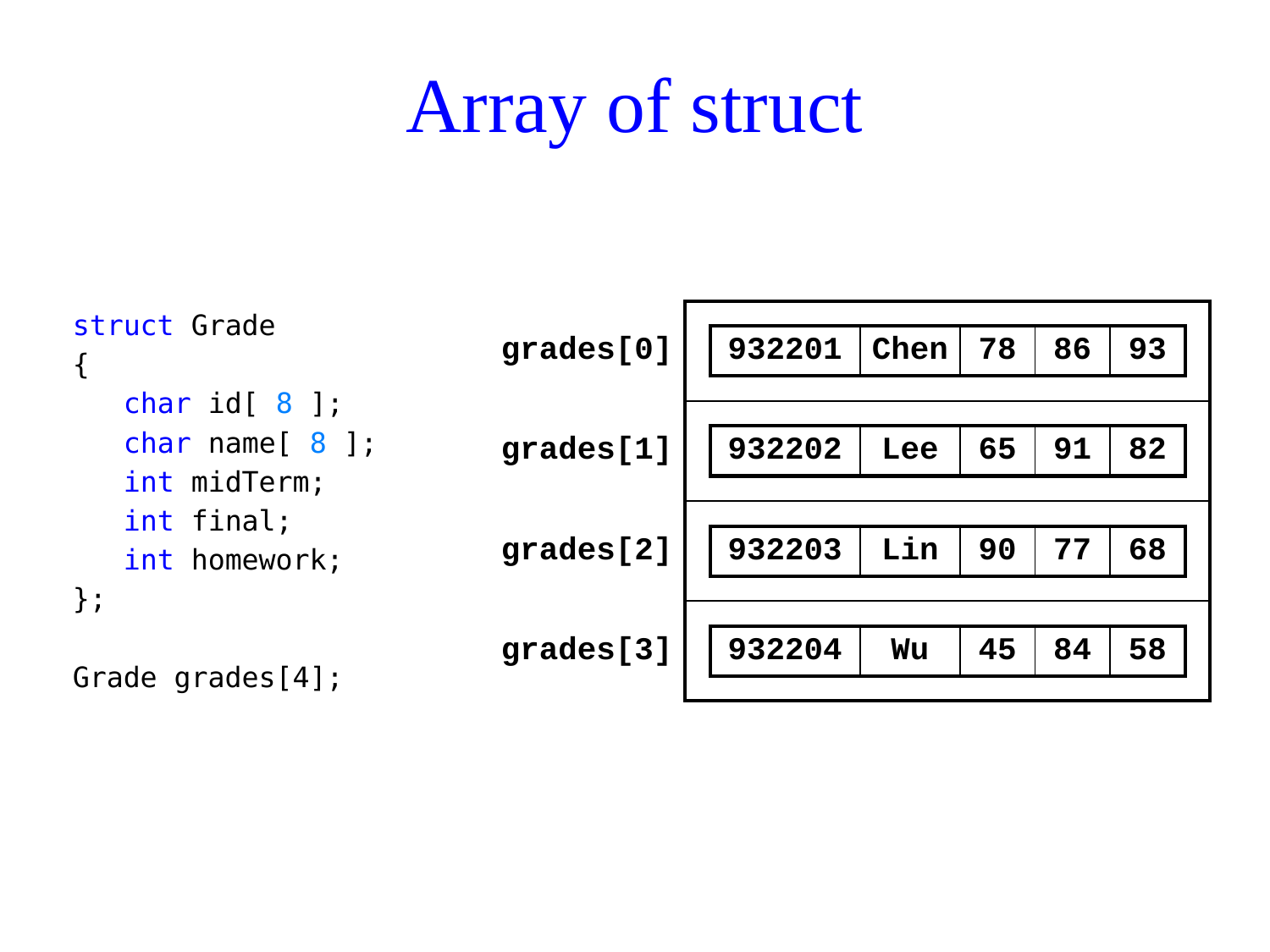

# Array of struct
struct Grade
{
   char id[ 8 ];
   char name[ 8 ];
   int midTerm;
   int final;
   int homework;
};

Grade grades[4];
| grades[0] |  |
| --- | --- |
| grades[1] |  |
| grades[2] |  |
| grades[3] |  |
| 932201 | Chen | 78 | 86 | 93 |
| --- | --- | --- | --- | --- |
| 932202 | Lee | 65 | 91 | 82 |
| --- | --- | --- | --- | --- |
| 932203 | Lin | 90 | 77 | 68 |
| --- | --- | --- | --- | --- |
| 932204 | Wu | 45 | 84 | 58 |
| --- | --- | --- | --- | --- |